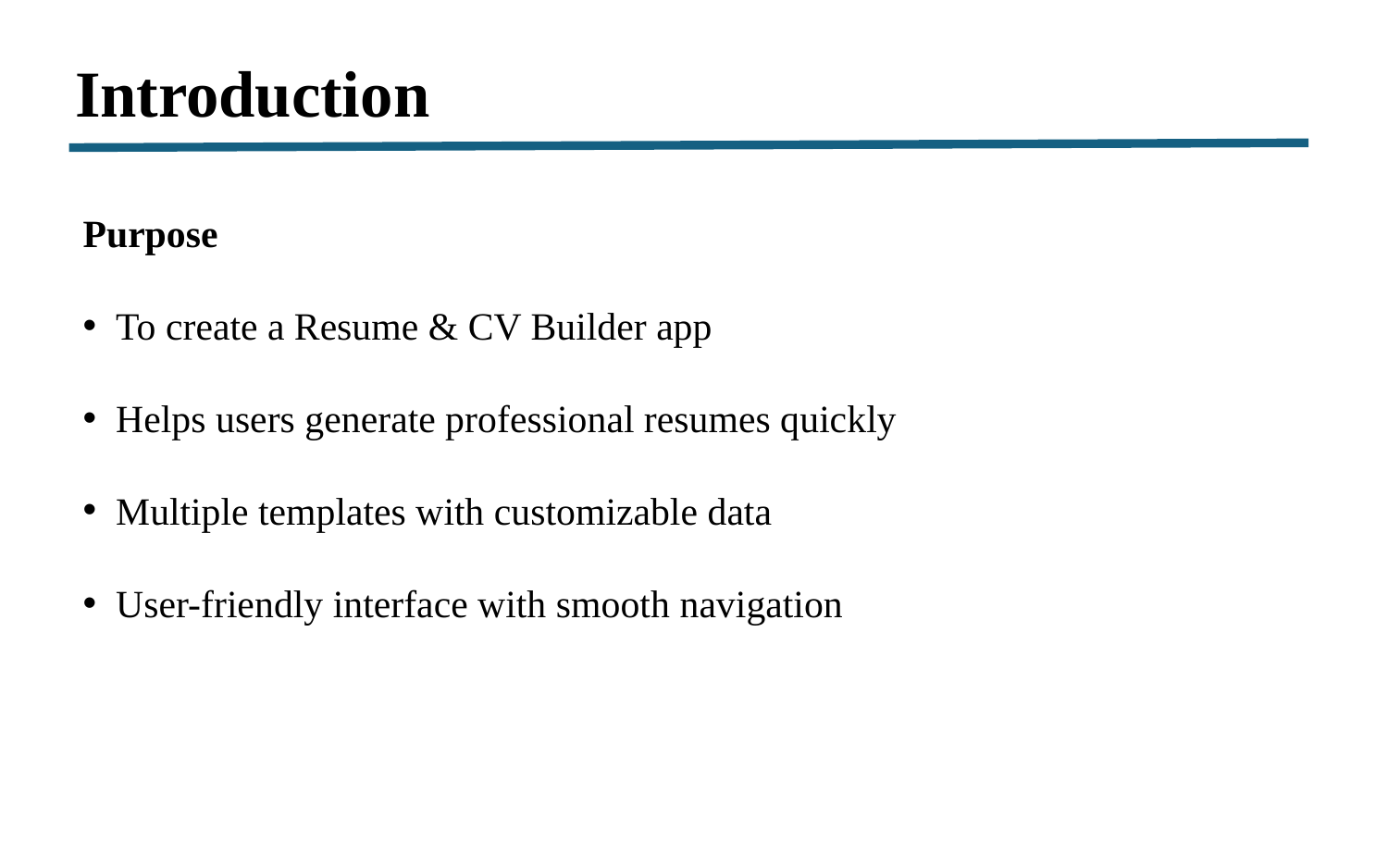

Introduction
Purpose

  To create a Resume & CV Builder app

  Helps users generate professional resumes quickly

  Multiple templates with customizable data

  User-friendly interface with smooth navigation